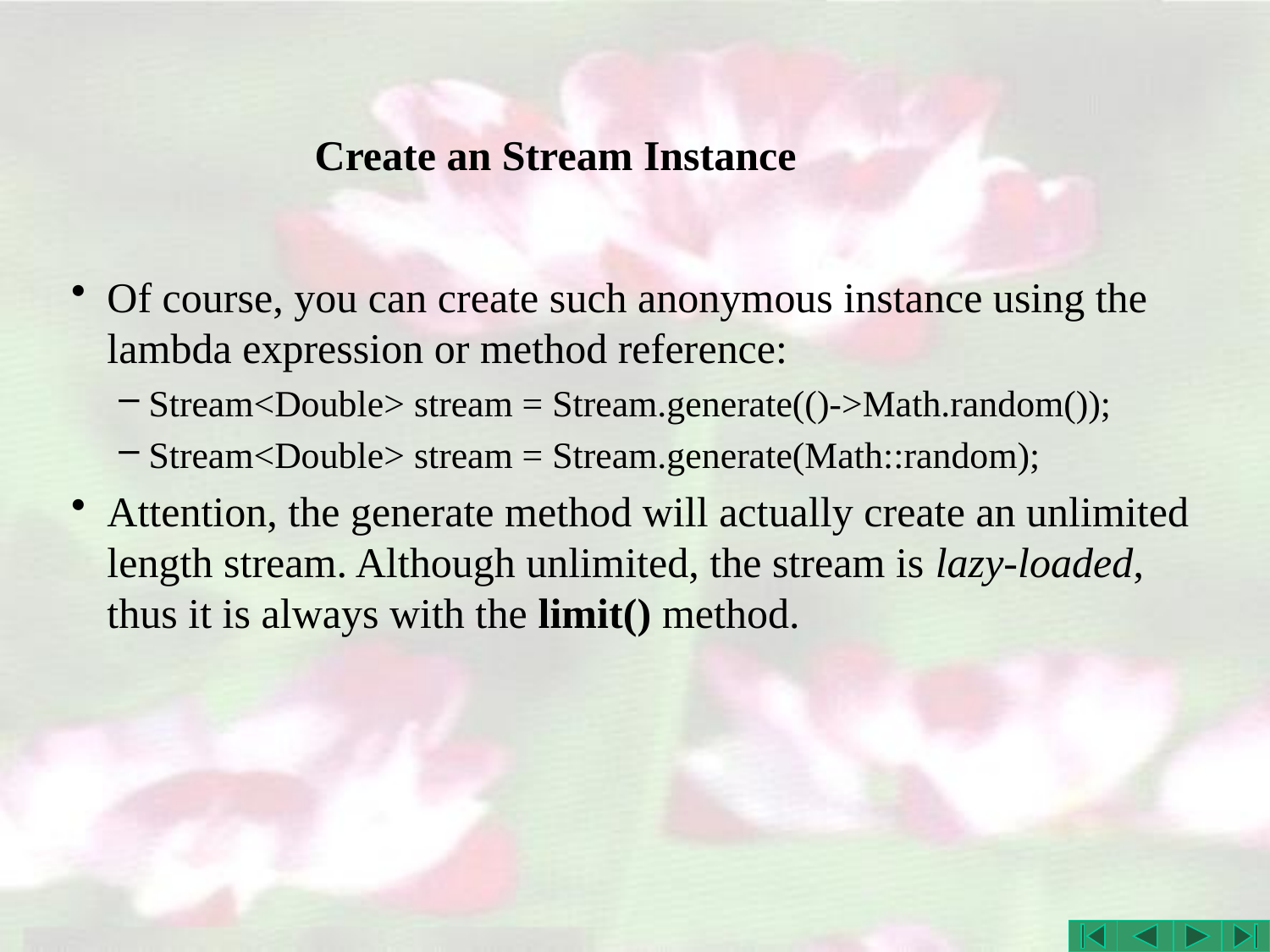

# Create an Stream Instance
Of course, you can create such anonymous instance using the lambda expression or method reference:
Stream<Double> stream = Stream.generate(()->Math.random());
Stream<Double> stream = Stream.generate(Math::random);
Attention, the generate method will actually create an unlimited length stream. Although unlimited, the stream is lazy-loaded, thus it is always with the limit() method.